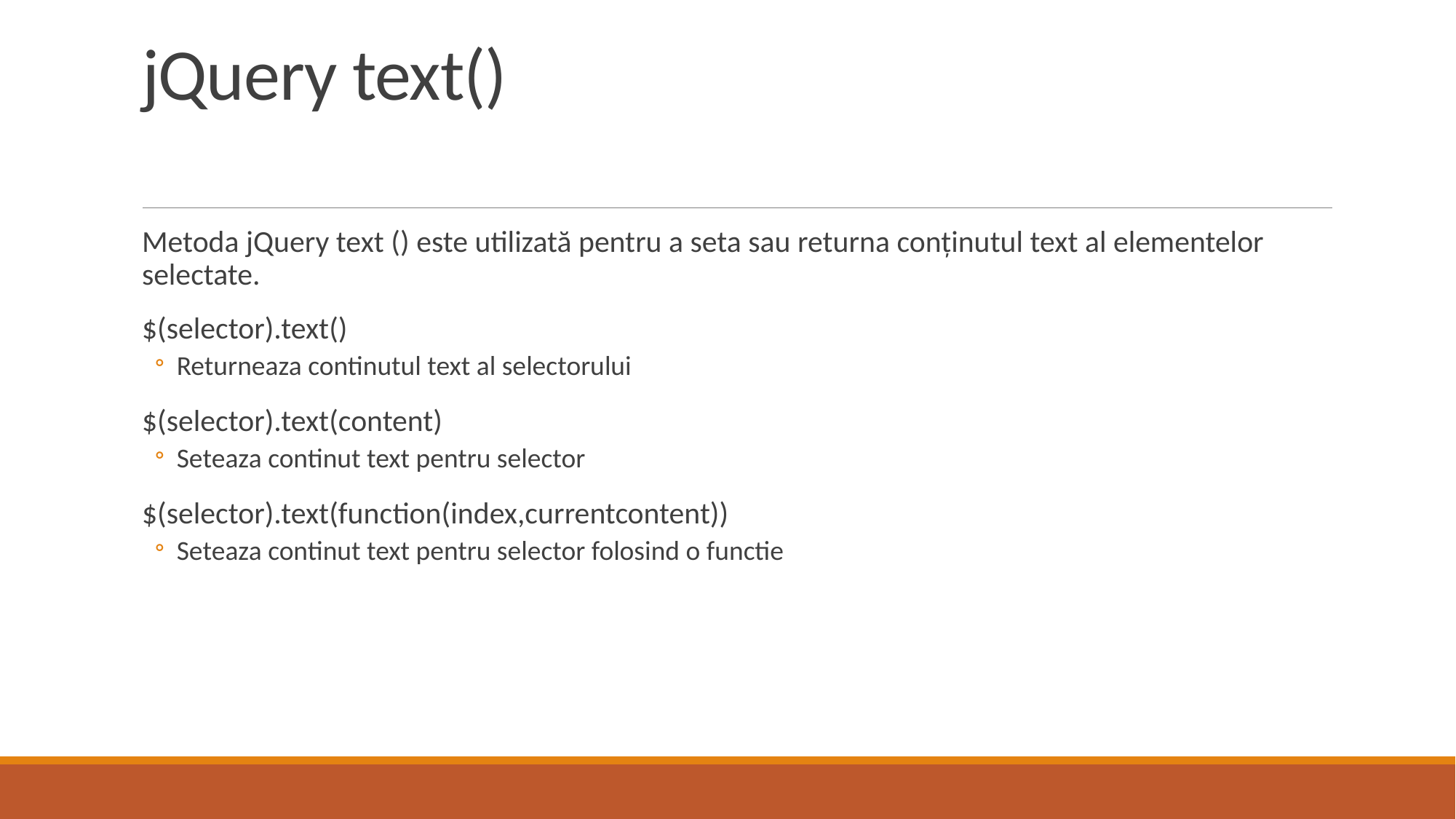

# jQuery text()
Metoda jQuery text () este utilizată pentru a seta sau returna conținutul text al elementelor selectate.
$(selector).text()
Returneaza continutul text al selectorului
$(selector).text(content)
Seteaza continut text pentru selector
$(selector).text(function(index,currentcontent))
Seteaza continut text pentru selector folosind o functie